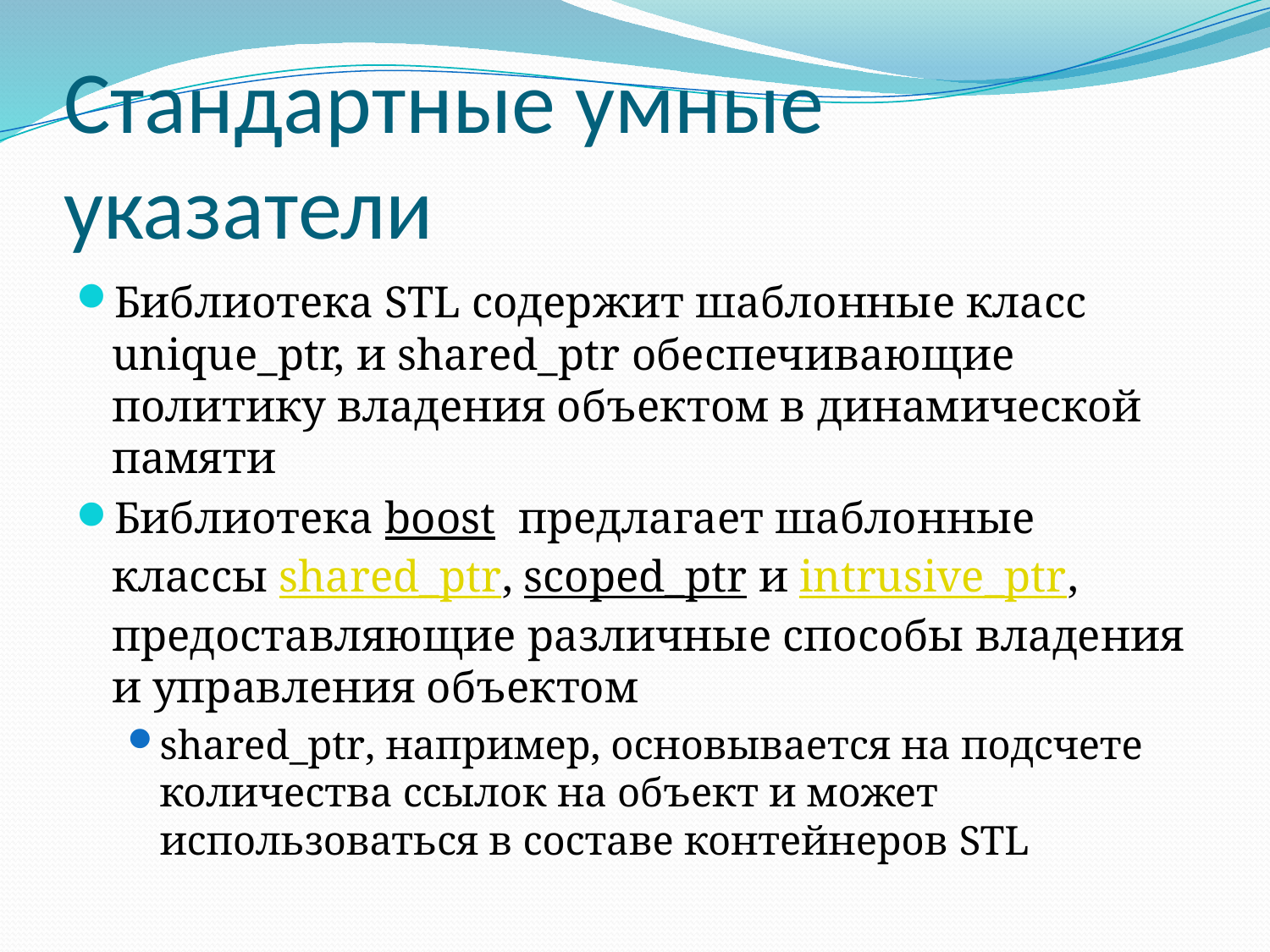

# Стандартные умные указатели
Библиотека STL содержит шаблонные класс unique_ptr, и shared_ptr обеспечивающие политику владения объектом в динамической памяти
Библиотека boost  предлагает шаблонные классы shared_ptr, scoped_ptr и intrusive_ptr, предоставляющие различные способы владения и управления объектом
shared_ptr, например, основывается на подсчете количества ссылок на объект и может использоваться в составе контейнеров STL